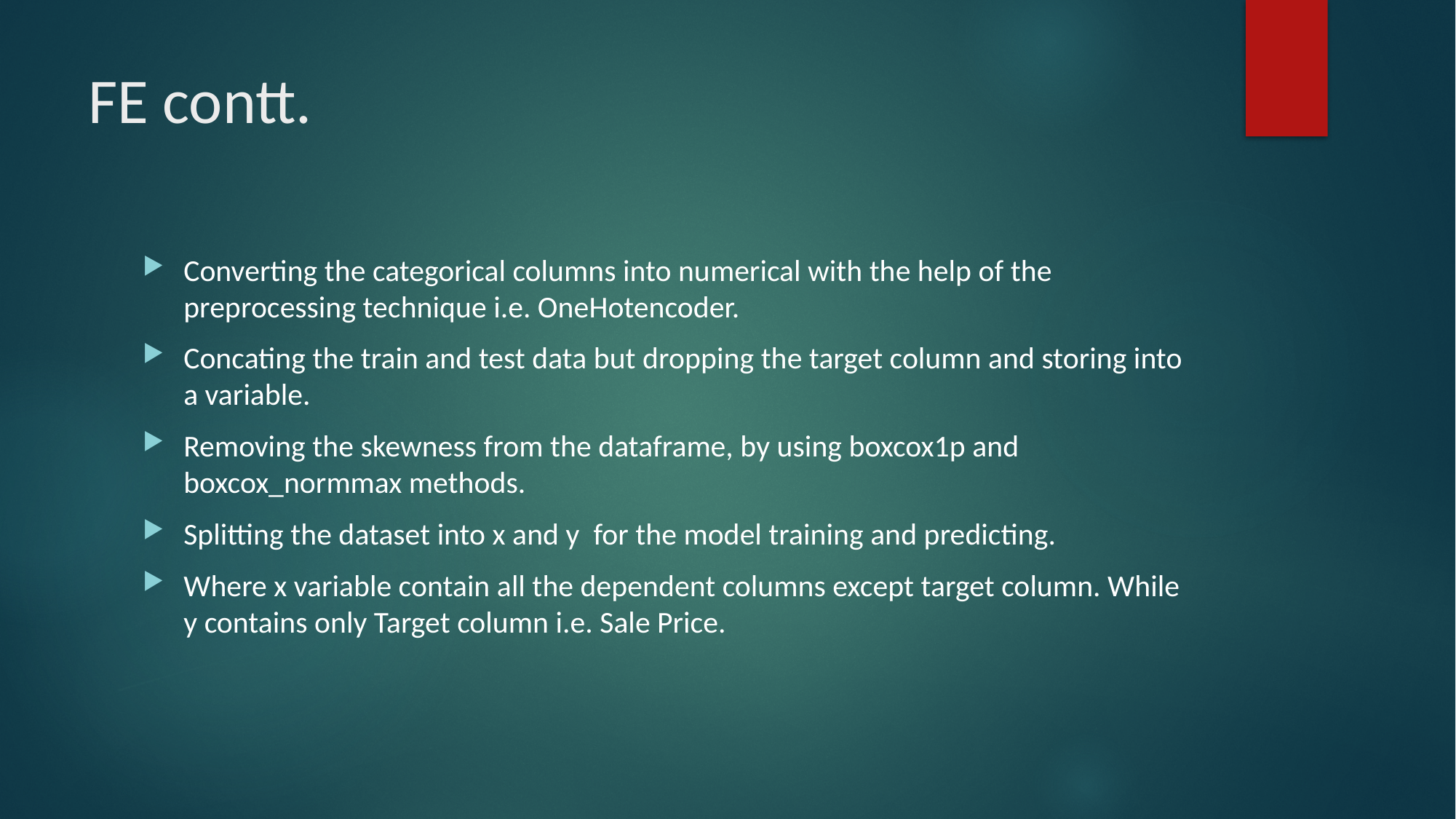

# FE contt.
Converting the categorical columns into numerical with the help of the preprocessing technique i.e. OneHotencoder.
Concating the train and test data but dropping the target column and storing into a variable.
Removing the skewness from the dataframe, by using boxcox1p and boxcox_normmax methods.
Splitting the dataset into x and y  for the model training and predicting.
Where x variable contain all the dependent columns except target column. While y contains only Target column i.e. Sale Price.